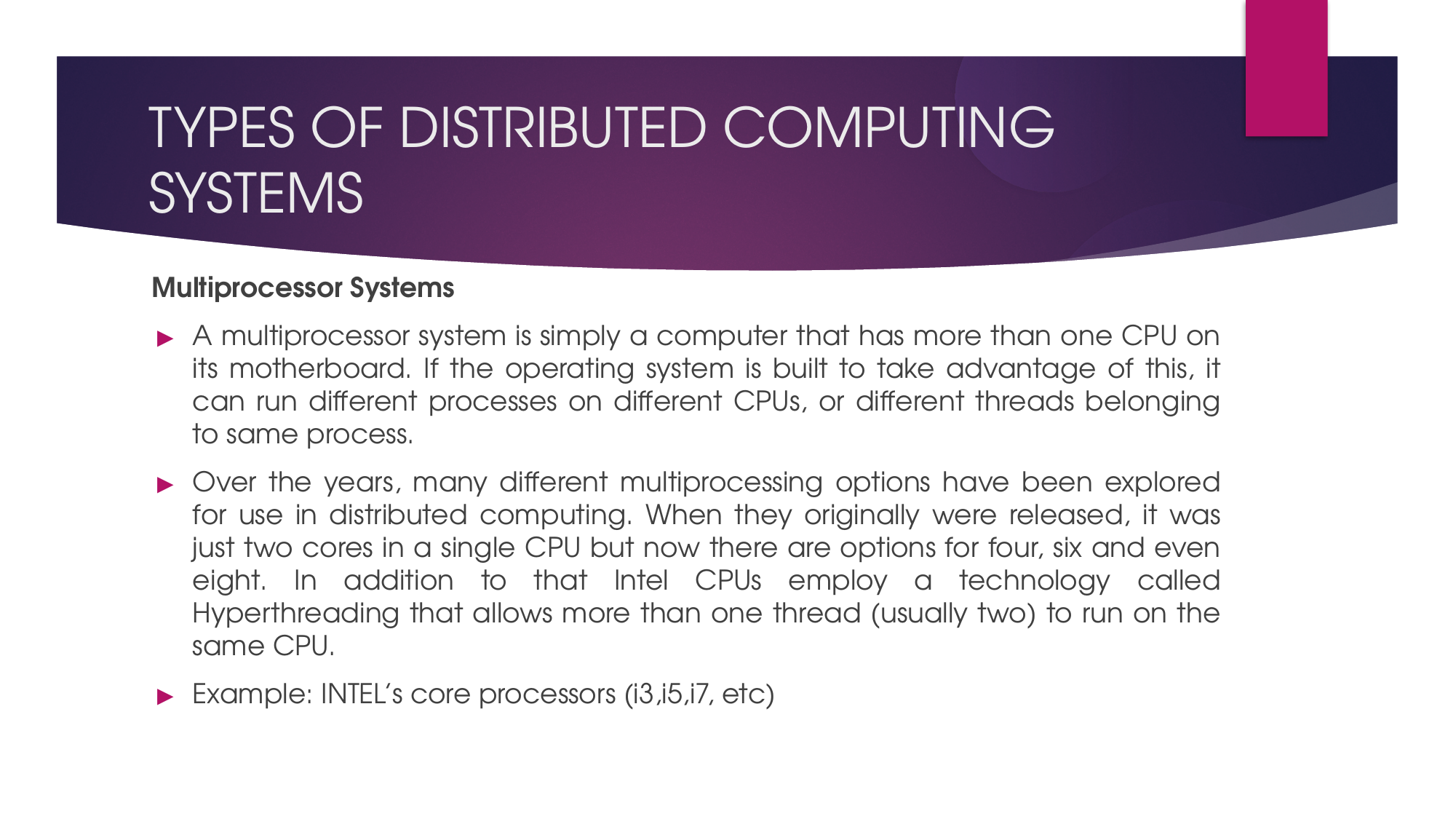

TYPES OF DISTRIBUTED COMPUTING SYSTEMS
Multiprocessor Systems
A multiprocessor system is simply a computer that has more than one CPU on its motherboard. If the operating system is built to take advantage of this, it can run different processes on different CPUs, or different threads belonging to same process.
Over the years, many different multiprocessing options have been explored for use in distributed computing. When they originally were released, it was just two cores in a single CPU but now there are options for four, six and even eight. In addition to that Intel CPUs employ a technology called Hyperthreading that allows more than one thread (usually two) to run on the same CPU.
Example: INTEL’s core processors (i3,i5,i7, etc)